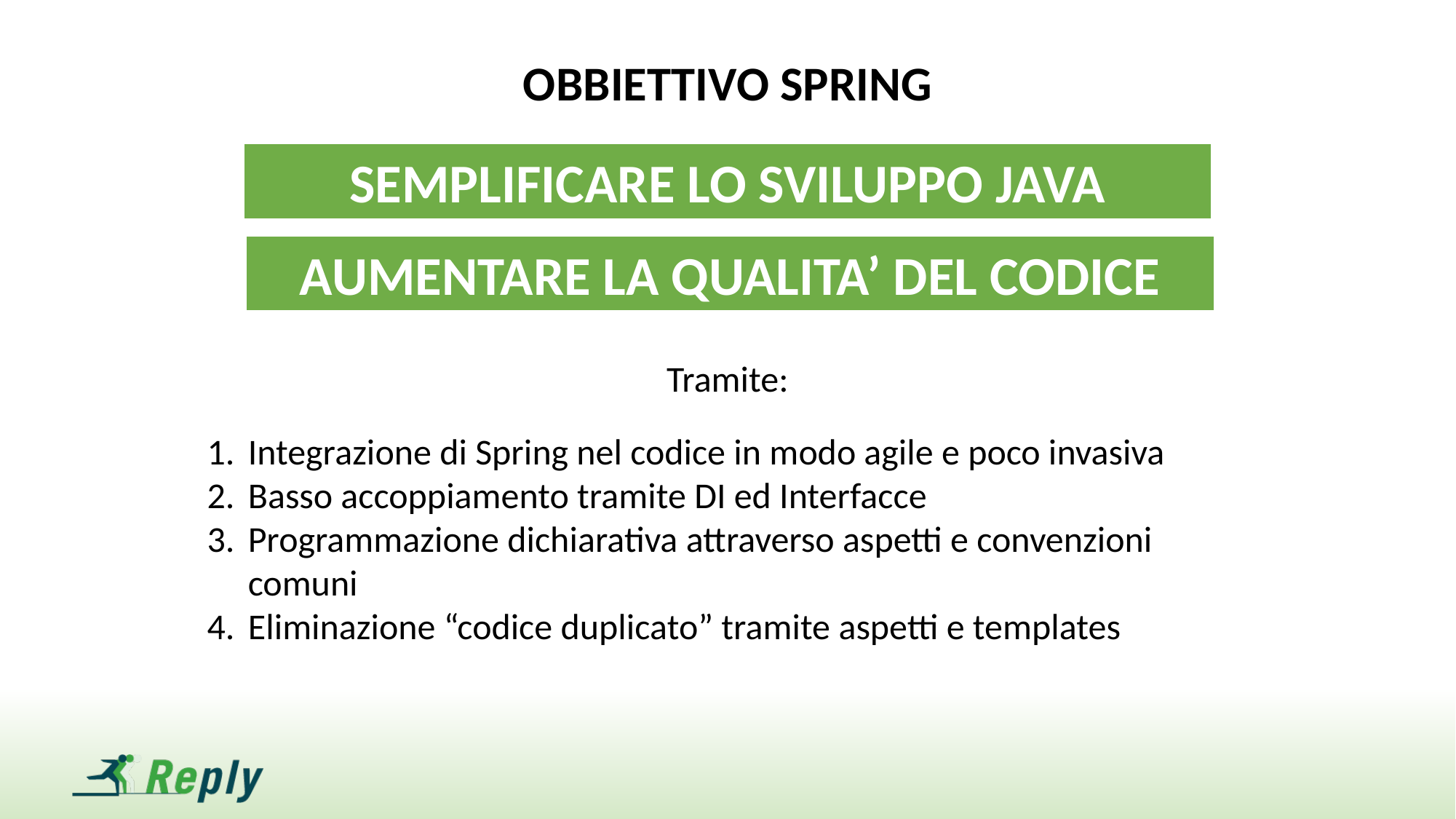

OBBIETTIVO SPRING
SEMPLIFICARE LO SVILUPPO JAVA
AUMENTARE LA QUALITA’ DEL CODICE
Tramite:
Integrazione di Spring nel codice in modo agile e poco invasiva
Basso accoppiamento tramite DI ed Interfacce
Programmazione dichiarativa attraverso aspetti e convenzioni comuni
Eliminazione “codice duplicato” tramite aspetti e templates